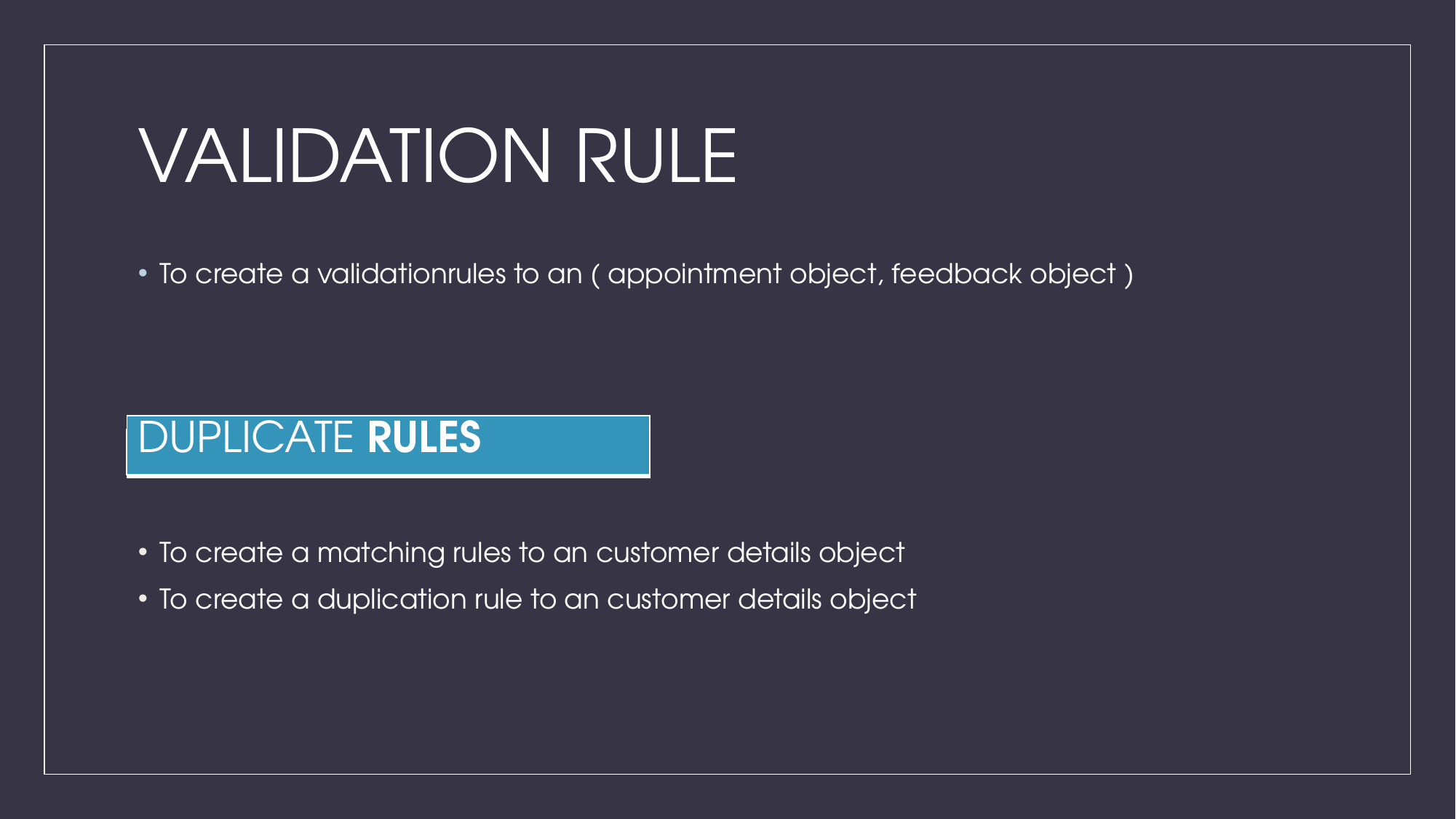

# VALIDATION RULE
To create a validationrules to an ( appointment object, feedback object )

DUPLICATE RULE

To create a matching rules to an customer details object
To create a duplication rule to an customer details object
| DUPLICATE RULES |
| --- |
|  |  |  |
| --- | --- | --- |